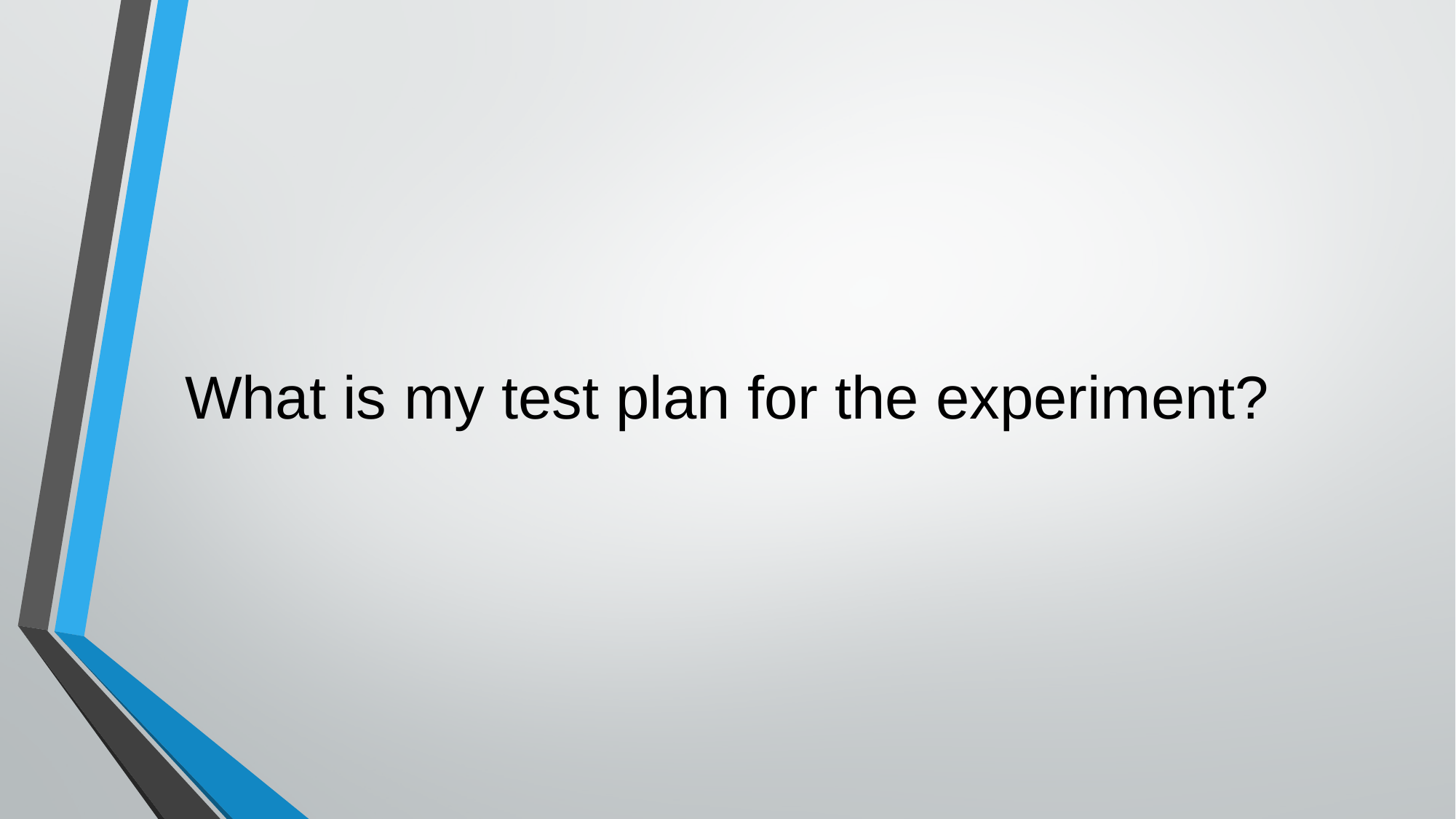

# What is my test plan for the experiment?